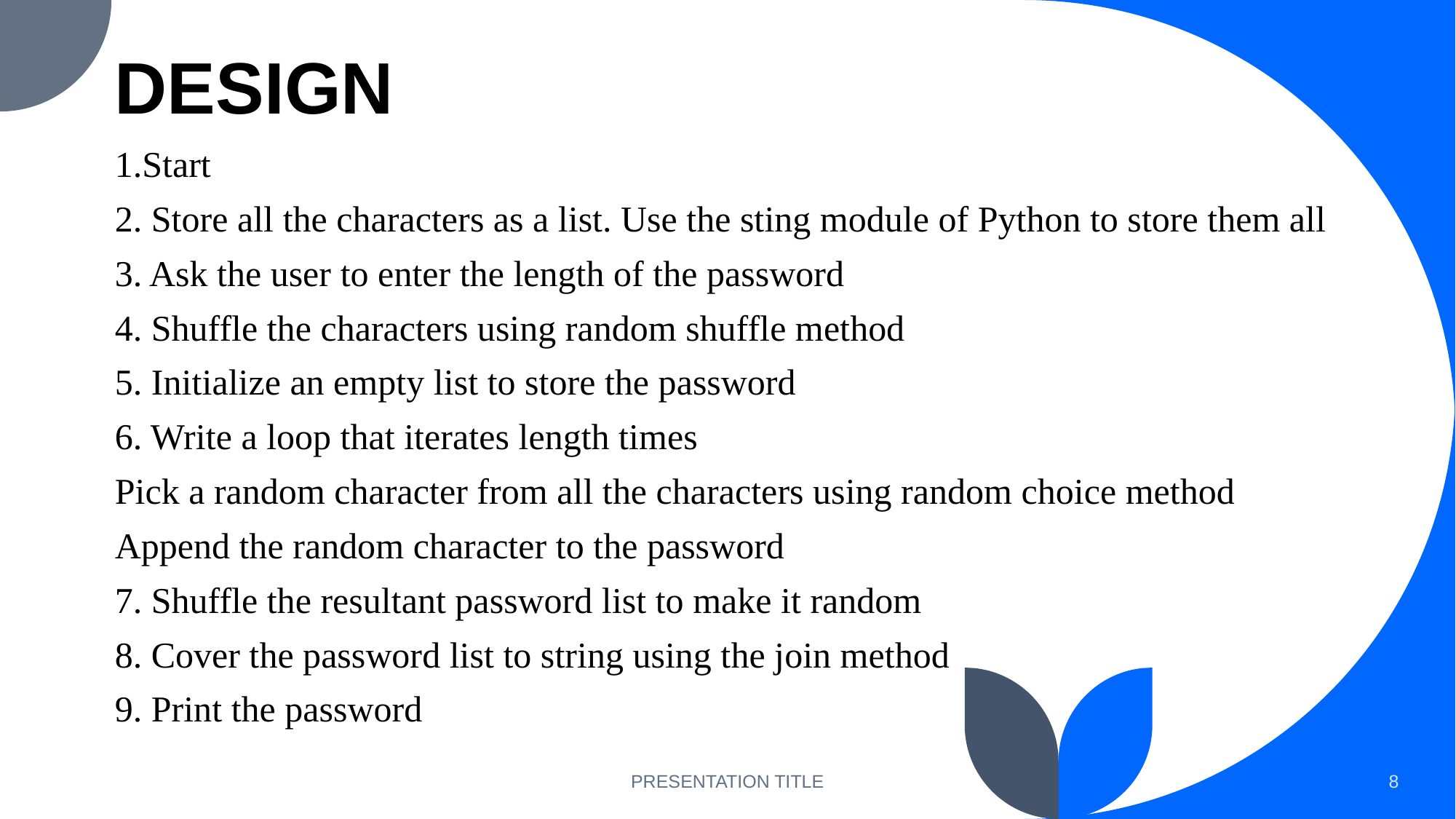

# DESIGN
1.Start
2. Store all the characters as a list. Use the sting module of Python to store them all
3. Ask the user to enter the length of the password
4. Shuffle the characters using random shuffle method
5. Initialize an empty list to store the password
6. Write a loop that iterates length times
Pick a random character from all the characters using random choice method
Append the random character to the password
7. Shuffle the resultant password list to make it random
8. Cover the password list to string using the join method
9. Print the password

PRESENTATION TITLE
8